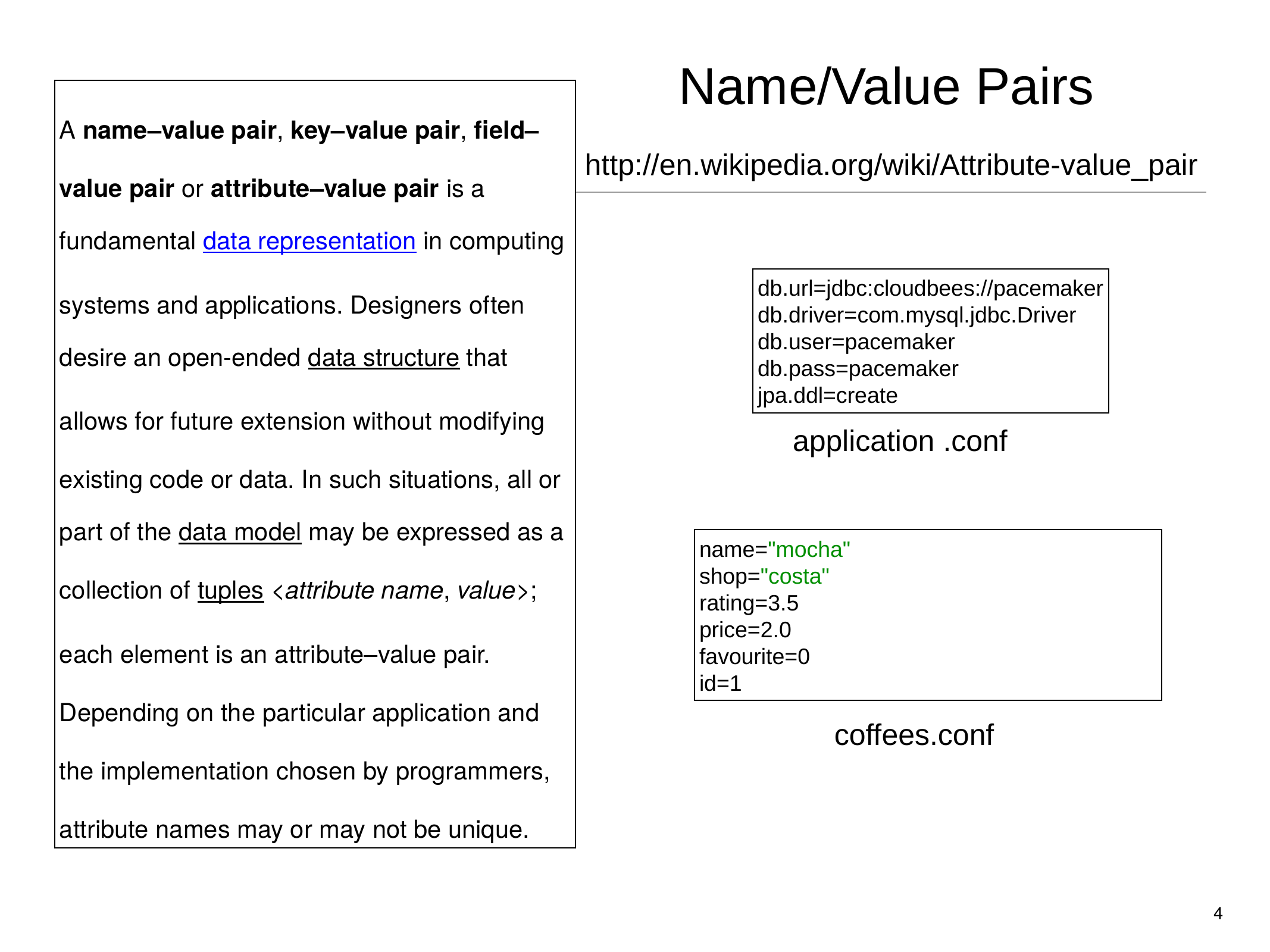

# Name/Value Pairs
A name–value pair, key–value pair, field–value pair or attribute–value pair is a fundamental data representation in computing systems and applications. Designers often desire an open-ended data structure that allows for future extension without modifying existing code or data. In such situations, all or part of the data model may be expressed as a collection of tuples <attribute name, value>; each element is an attribute–value pair. Depending on the particular application and the implementation chosen by programmers, attribute names may or may not be unique.
http://en.wikipedia.org/wiki/Attribute-value_pair
db.url=jdbc:cloudbees://pacemaker
db.driver=com.mysql.jdbc.Driver
db.user=pacemaker
db.pass=pacemaker
jpa.ddl=create
application .conf
name="mocha"
shop="costa"
rating=3.5
price=2.0
favourite=0
id=1
coffees.conf
4